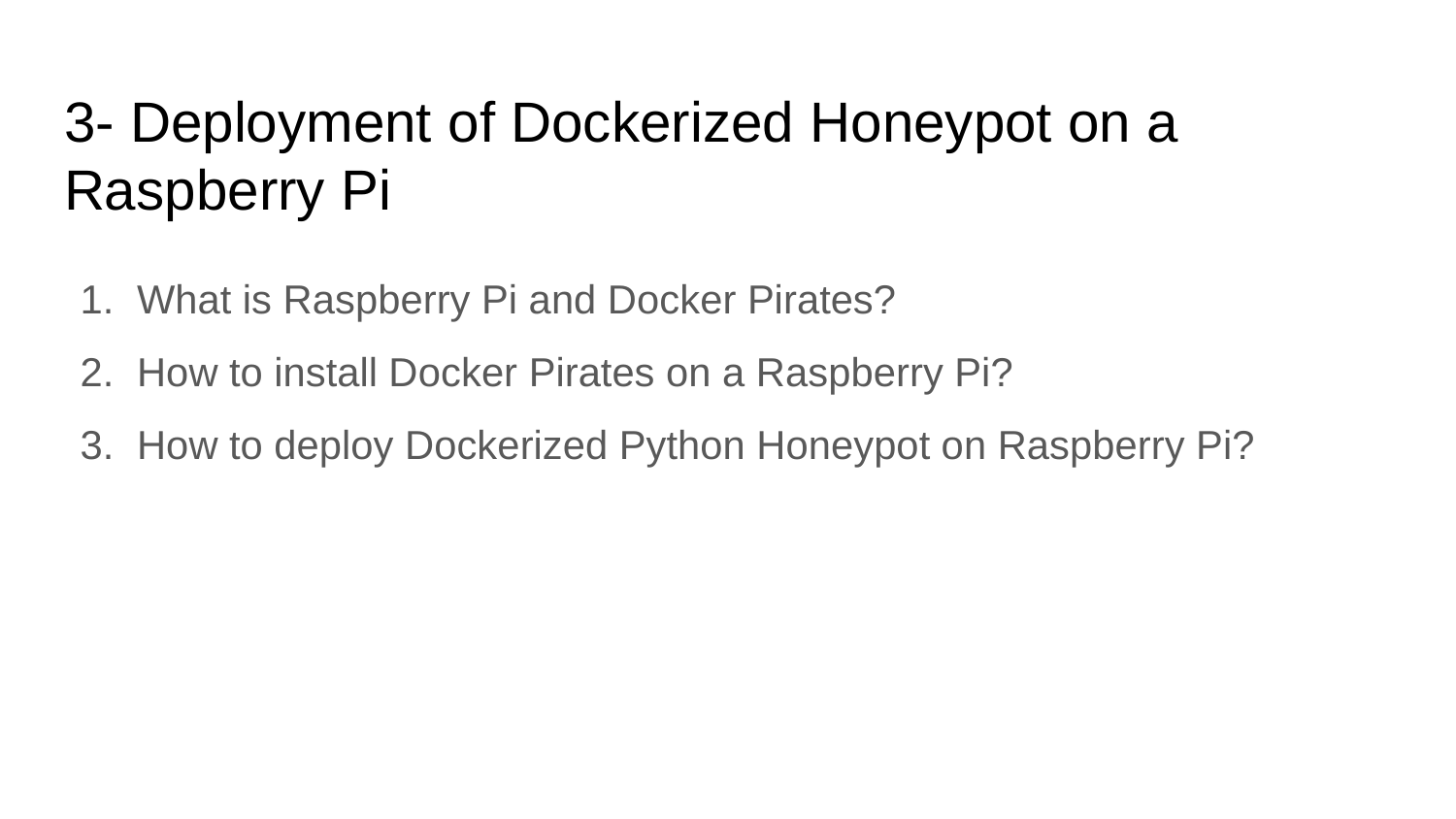

# 3- Deployment of Dockerized Honeypot on a Raspberry Pi
What is Raspberry Pi and Docker Pirates?
How to install Docker Pirates on a Raspberry Pi?
How to deploy Dockerized Python Honeypot on Raspberry Pi?